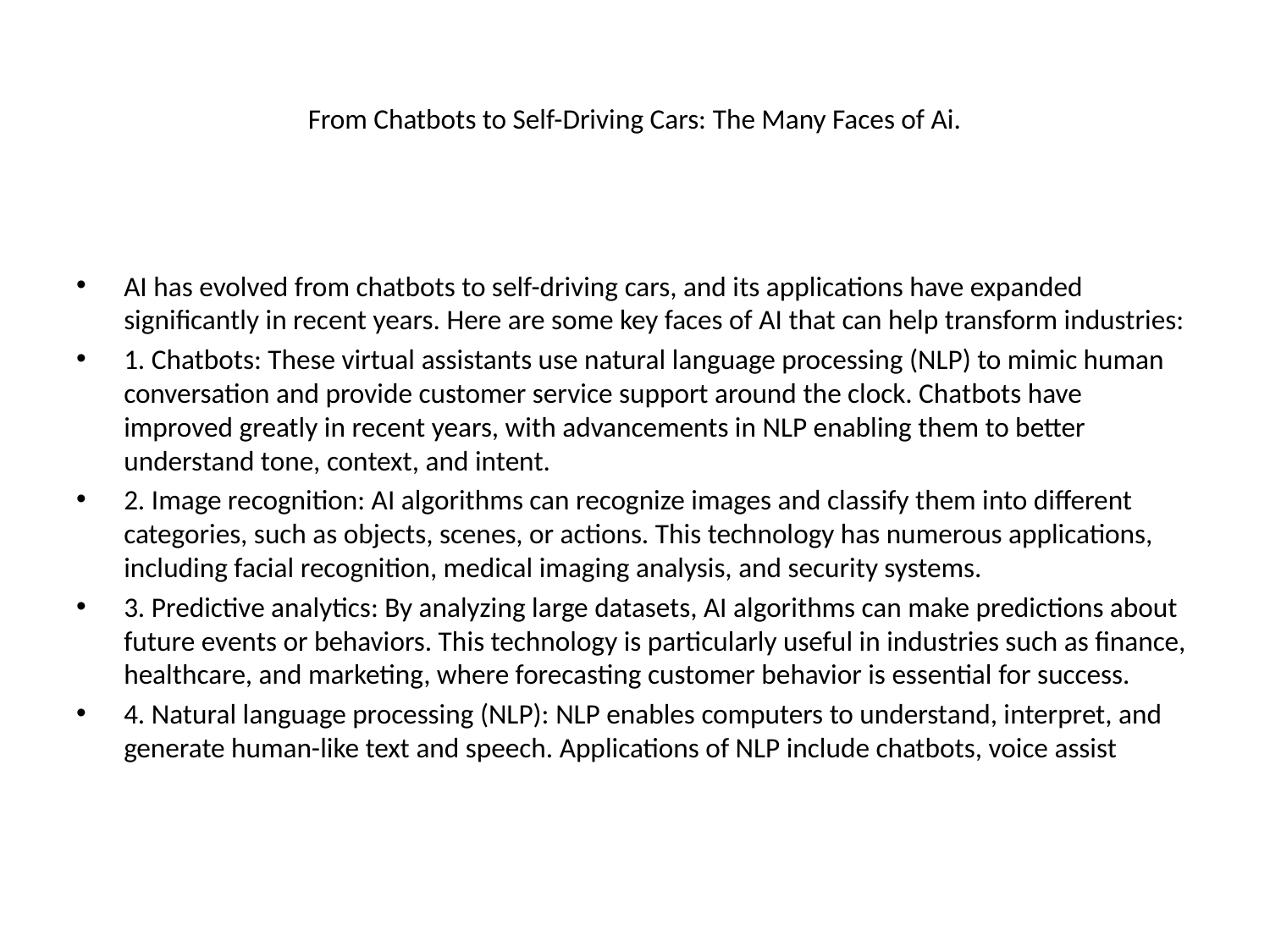

# From Chatbots to Self-Driving Cars: The Many Faces of Ai.

AI has evolved from chatbots to self-driving cars, and its applications have expanded significantly in recent years. Here are some key faces of AI that can help transform industries:
1. Chatbots: These virtual assistants use natural language processing (NLP) to mimic human conversation and provide customer service support around the clock. Chatbots have improved greatly in recent years, with advancements in NLP enabling them to better understand tone, context, and intent.
2. Image recognition: AI algorithms can recognize images and classify them into different categories, such as objects, scenes, or actions. This technology has numerous applications, including facial recognition, medical imaging analysis, and security systems.
3. Predictive analytics: By analyzing large datasets, AI algorithms can make predictions about future events or behaviors. This technology is particularly useful in industries such as finance, healthcare, and marketing, where forecasting customer behavior is essential for success.
4. Natural language processing (NLP): NLP enables computers to understand, interpret, and generate human-like text and speech. Applications of NLP include chatbots, voice assist